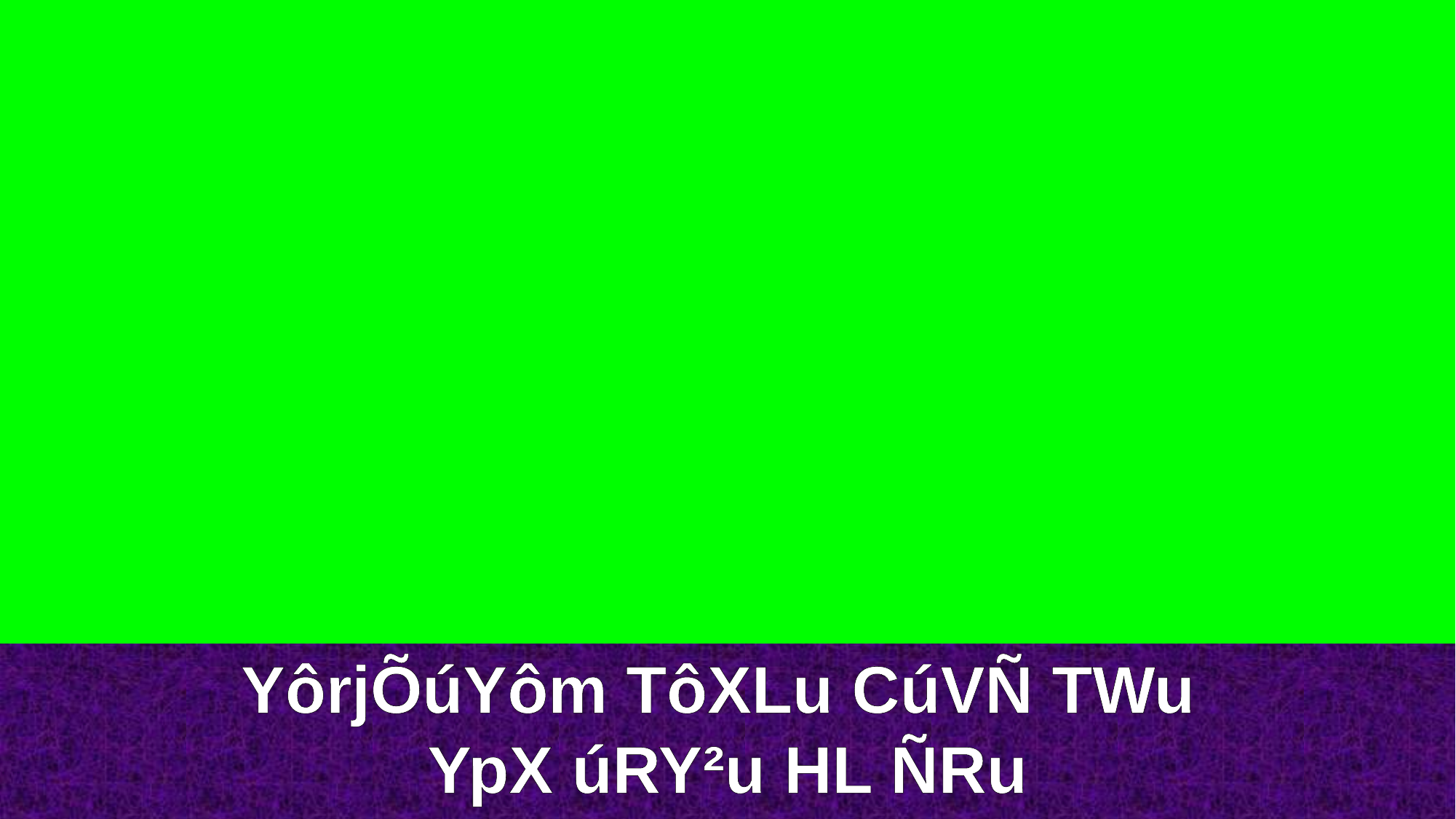

YôrjÕúYôm TôXLu CúVÑ TWu
YpX úRY²u HL ÑRu